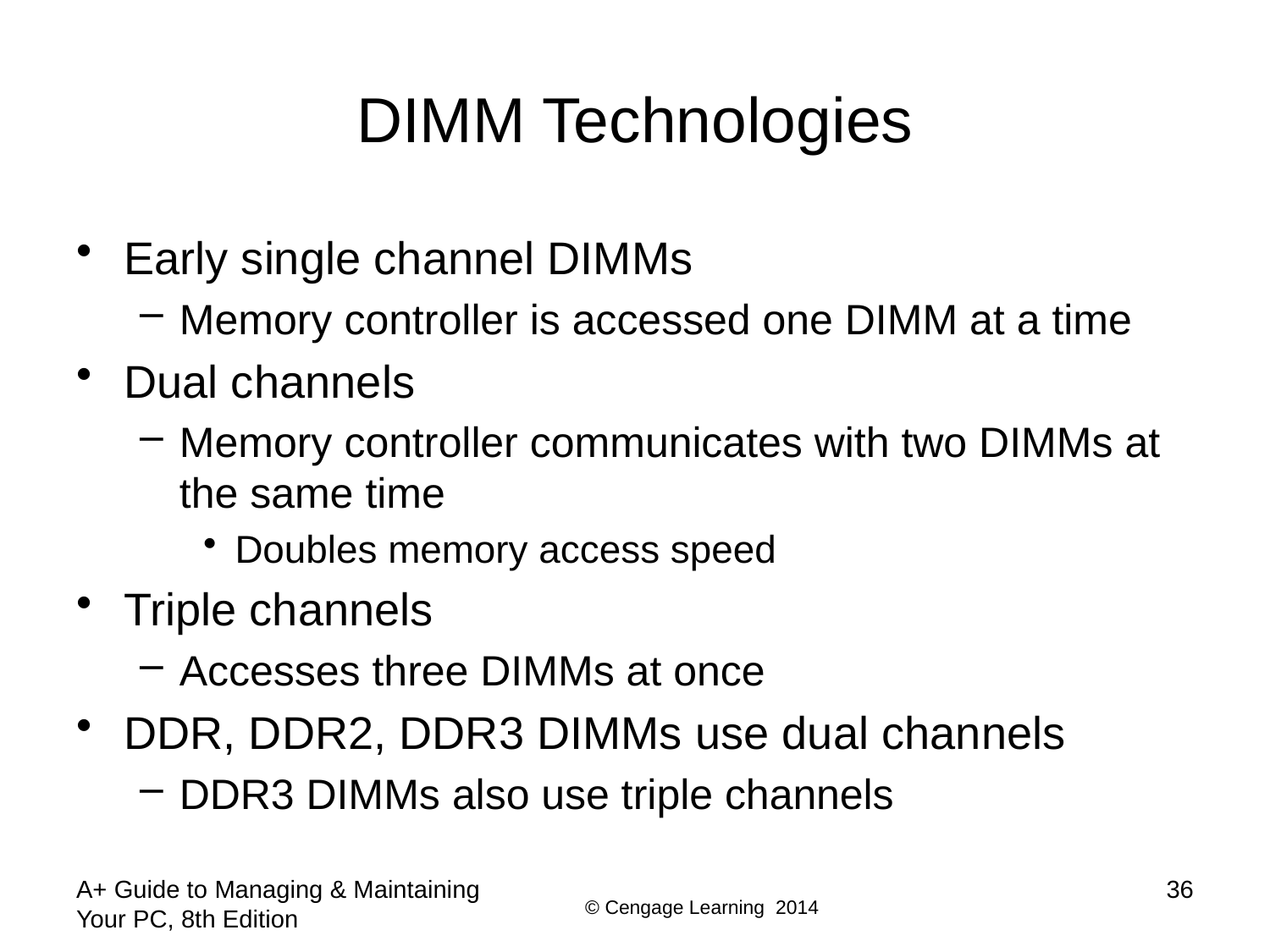

# DIMM Technologies
Early single channel DIMMs
Memory controller is accessed one DIMM at a time
Dual channels
Memory controller communicates with two DIMMs at the same time
Doubles memory access speed
Triple channels
Accesses three DIMMs at once
DDR, DDR2, DDR3 DIMMs use dual channels
DDR3 DIMMs also use triple channels
A+ Guide to Managing & Maintaining Your PC, 8th Edition
36